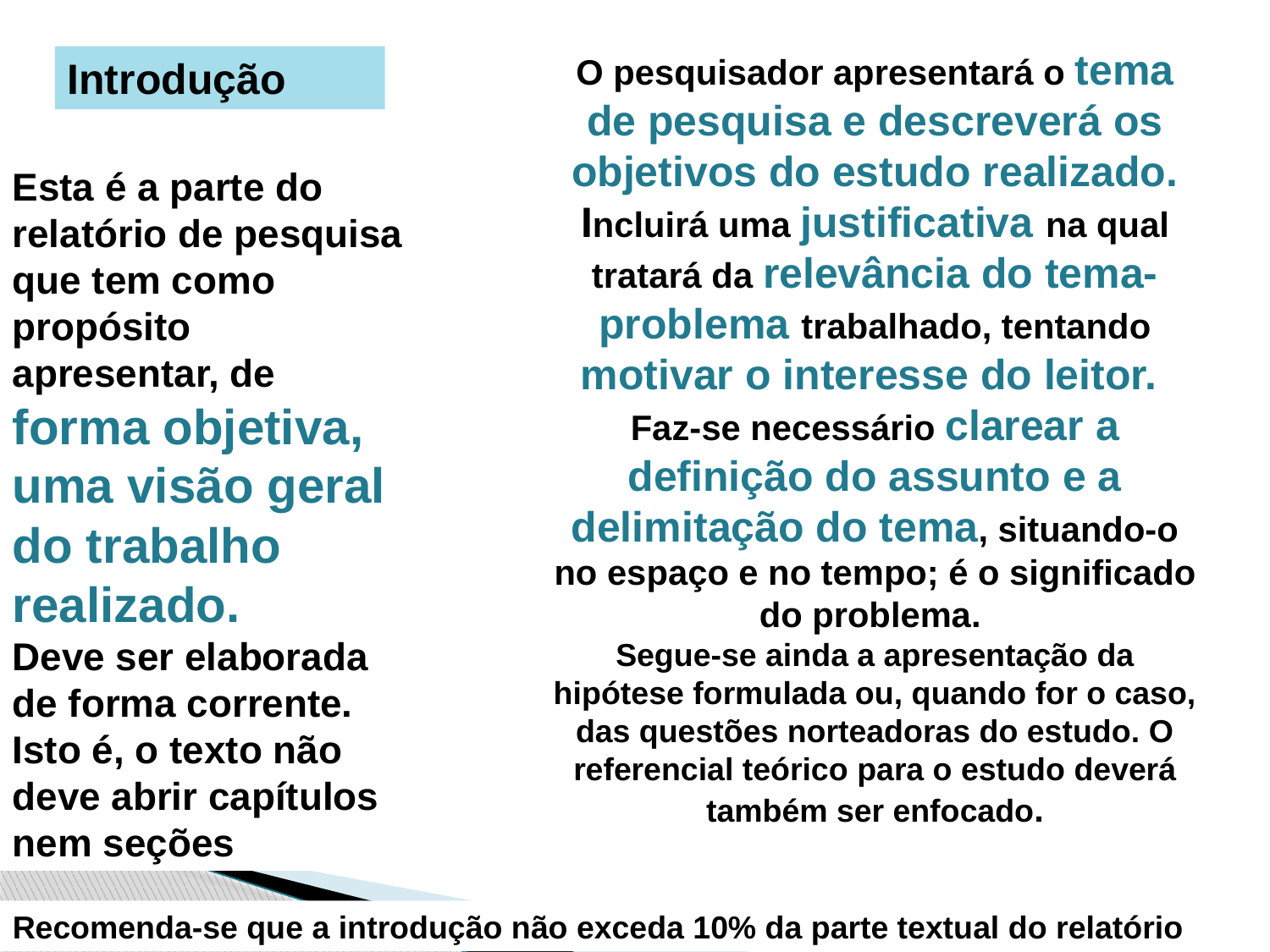

O pesquisador apresentará o tema de pesquisa e descreverá os objetivos do estudo realizado. Incluirá uma justificativa na qual tratará da relevância do tema-problema trabalhado, tentando motivar o interesse do leitor.
Faz-se necessário clarear a definição do assunto e a delimitação do tema, situando-o no espaço e no tempo; é o significado do problema.
Segue-se ainda a apresentação da hipótese formulada ou, quando for o caso, das questões norteadoras do estudo. O referencial teórico para o estudo deverá também ser enfocado.
Introdução
Esta é a parte do relatório de pesquisa que tem como propósito apresentar, de forma objetiva, uma visão geral do trabalho realizado.
Deve ser elaborada de forma corrente. Isto é, o texto não deve abrir capítulos nem seções
Recomenda-se que a introdução não exceda 10% da parte textual do relatório